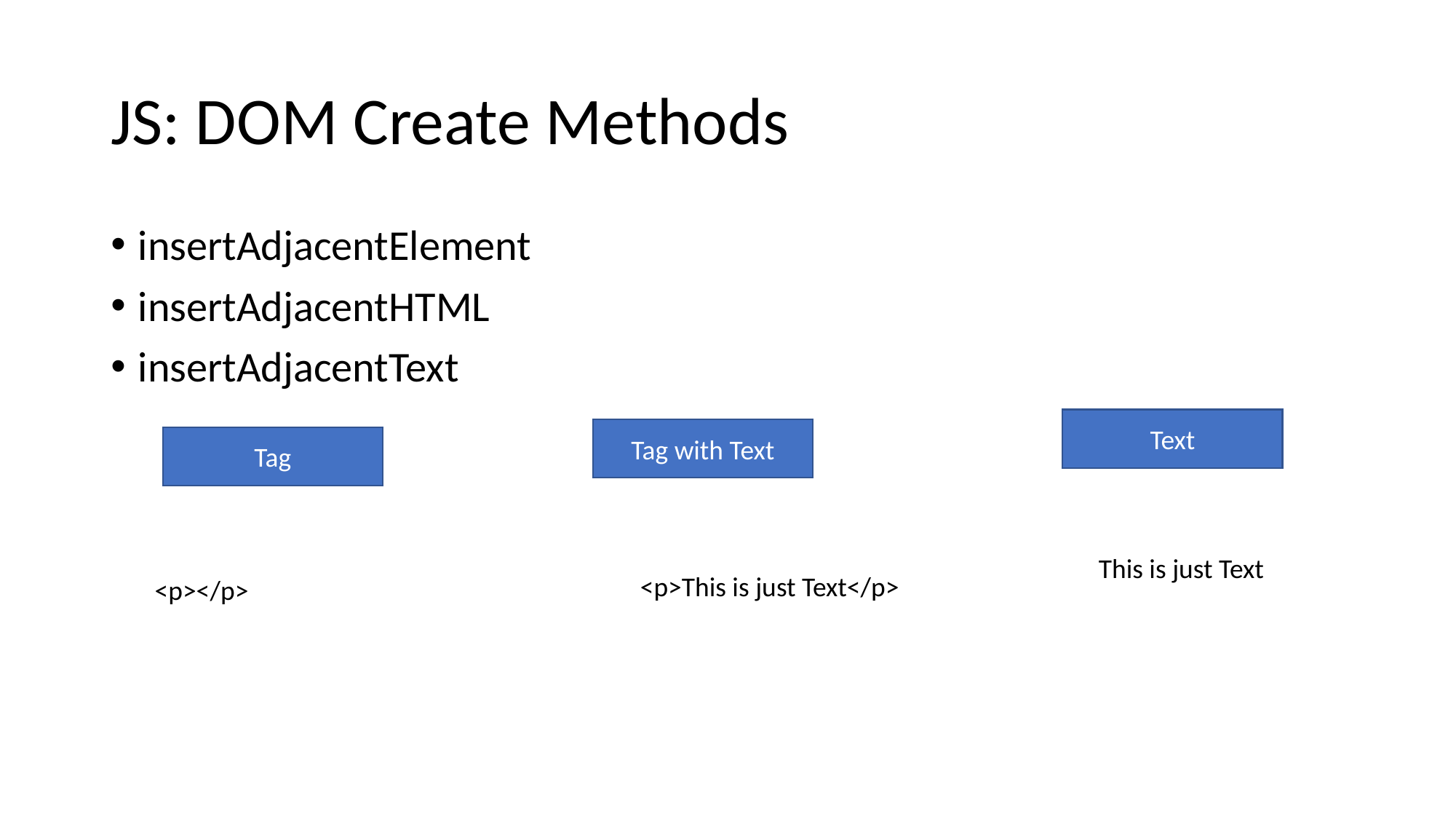

# JS: DOM Create Methods
insertAdjacentElement
insertAdjacentHTML
insertAdjacentText
Text
Tag with Text
Tag
This is just Text
<p>This is just Text</p>
<p></p>